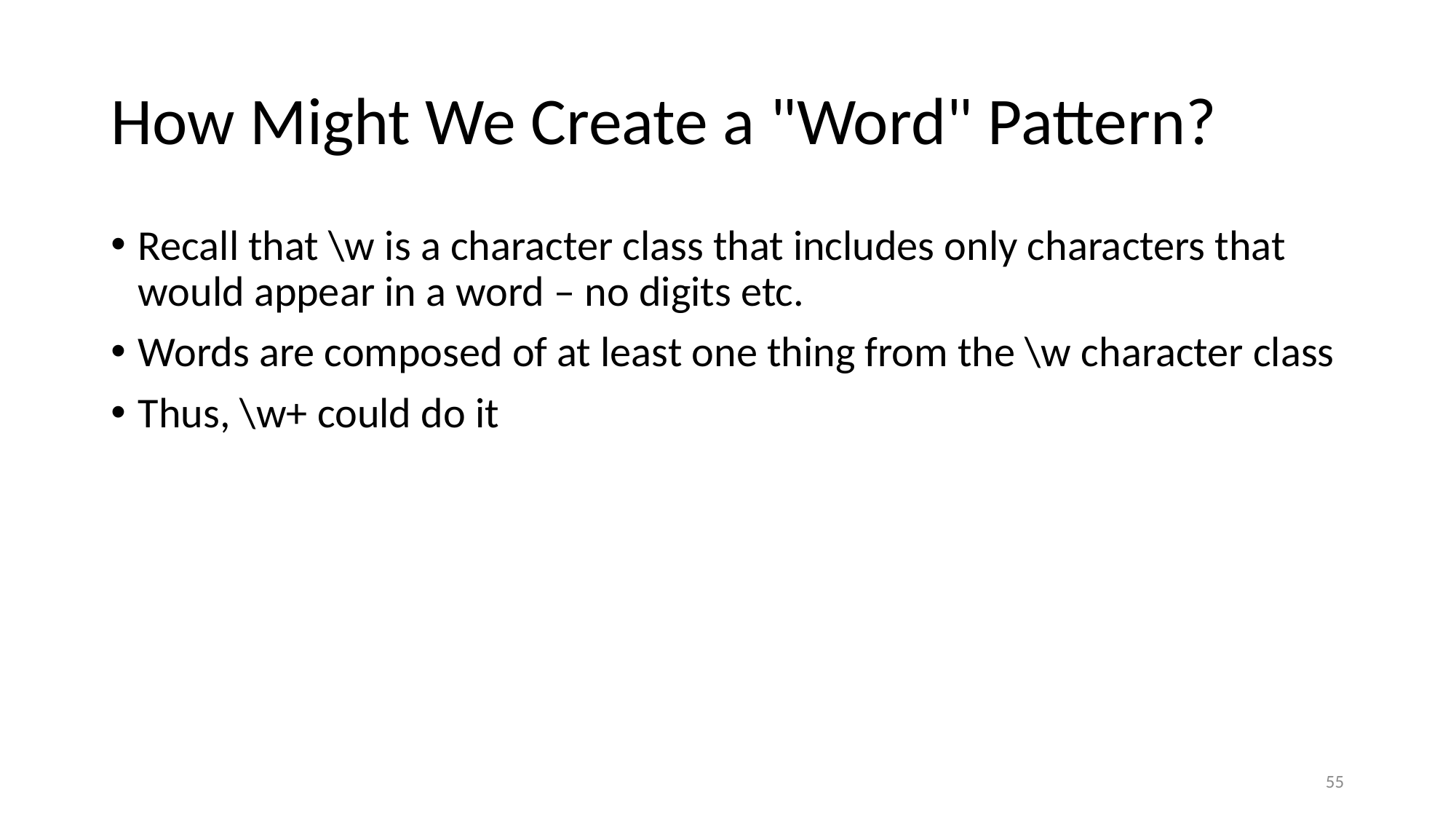

# How Might We Create a "Word" Pattern?
Recall that \w is a character class that includes only characters that would appear in a word – no digits etc.
Words are composed of at least one thing from the \w character class
Thus, \w+ could do it
55